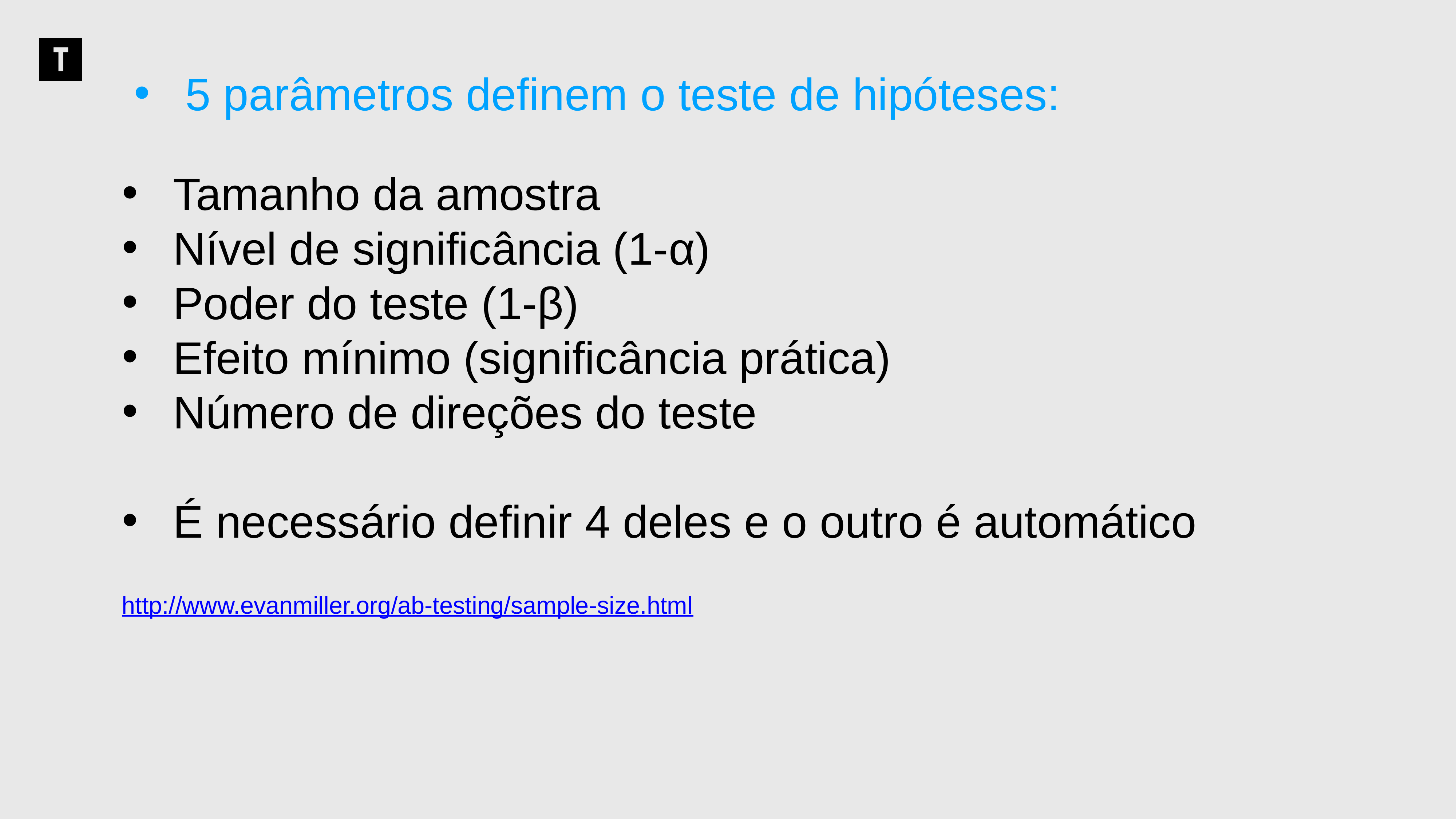

5 parâmetros definem o teste de hipóteses:
Tamanho da amostra
Nível de significância (1-α)
Poder do teste (1-β)
Efeito mínimo (significância prática)
Número de direções do teste

É necessário definir 4 deles e o outro é automático

http://www.evanmiller.org/ab-testing/sample-size.html